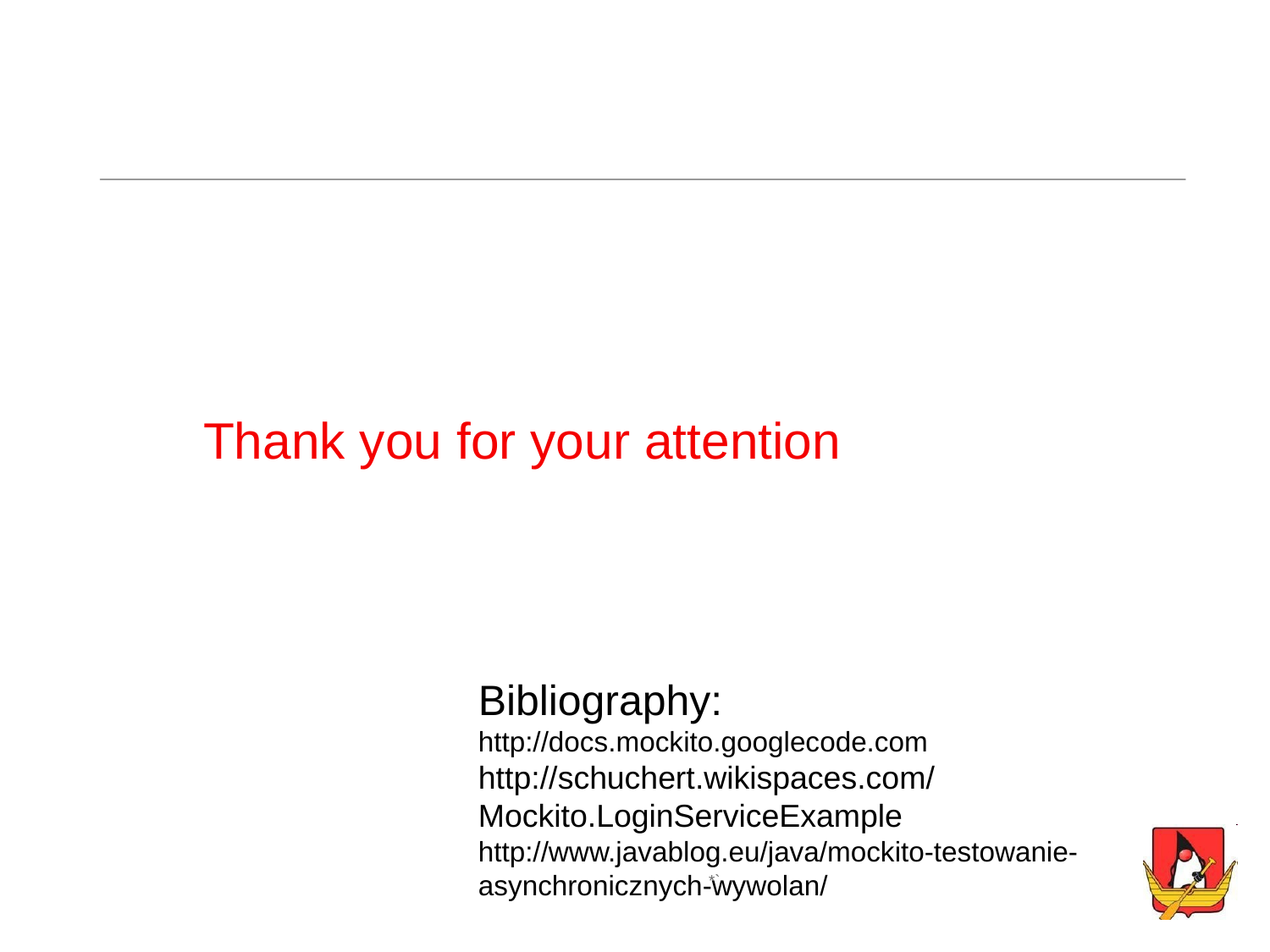

# Thank you for your attention
Bibliography:
http://docs.mockito.googlecode.com
http://schuchert.wikispaces.com/Mockito.LoginServiceExample
http://www.javablog.eu/java/mockito-testowanie-asynchronicznych-wywolan/

*`